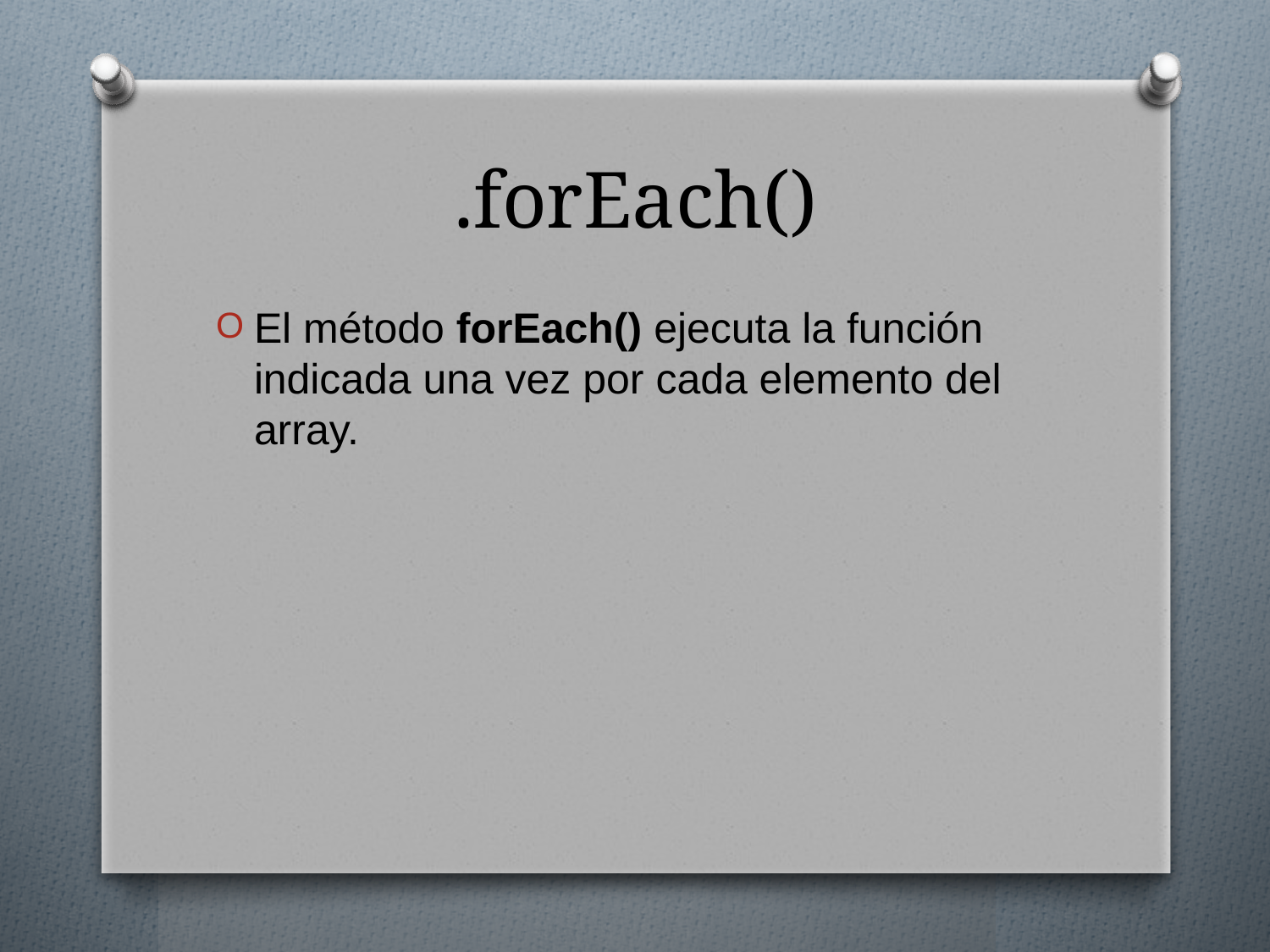

# .forEach()
El método forEach() ejecuta la función indicada una vez por cada elemento del array.